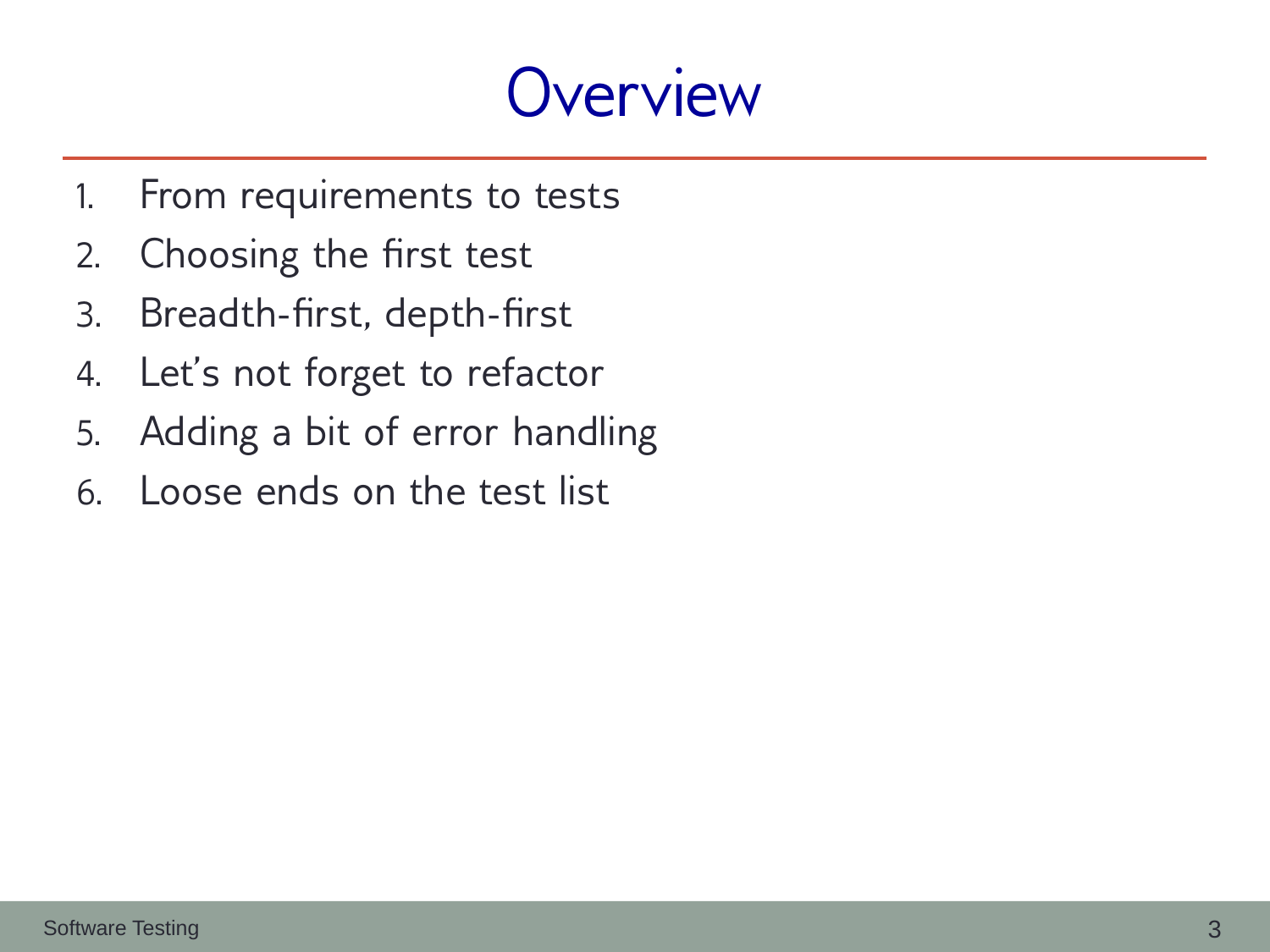

# Overview
From requirements to tests
Choosing the first test
Breadth-first, depth-first
Let’s not forget to refactor
Adding a bit of error handling
Loose ends on the test list
3
Software Testing